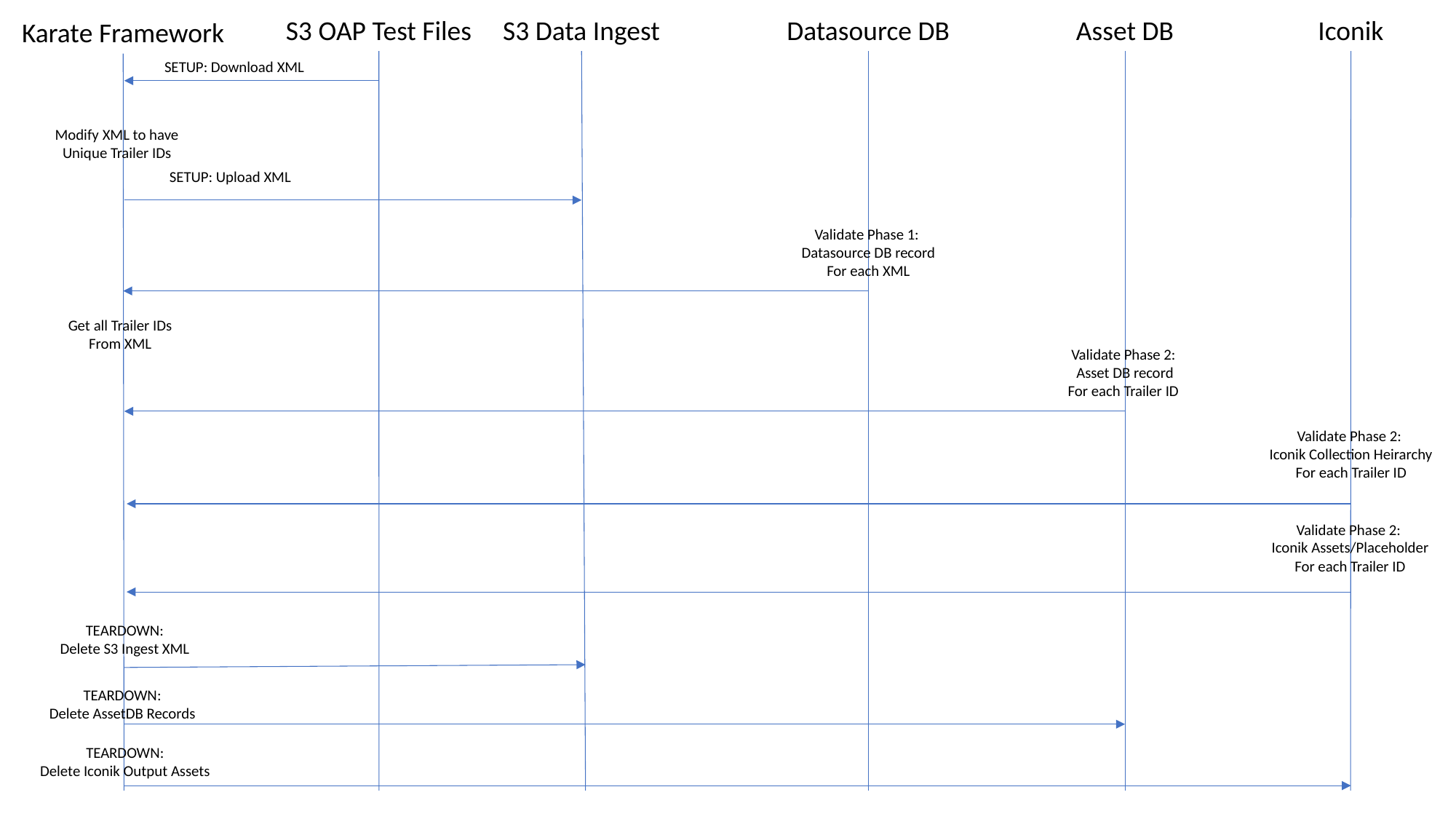

S3 OAP Test Files
S3 Data Ingest
Datasource DB
Asset DB
Iconik
Karate Framework
SETUP: Download XML
Modify XML to have
Unique Trailer IDs
SETUP: Upload XML
Validate Phase 1:
Datasource DB record
For each XML
Get all Trailer IDs
From XML
Validate Phase 2:
Asset DB record
For each Trailer ID
Validate Phase 2:
Iconik Collection Heirarchy
For each Trailer ID
Validate Phase 2:
Iconik Assets/Placeholder
For each Trailer ID
TEARDOWN:
Delete S3 Ingest XML
TEARDOWN:
Delete AssetDB Records
TEARDOWN:
Delete Iconik Output Assets